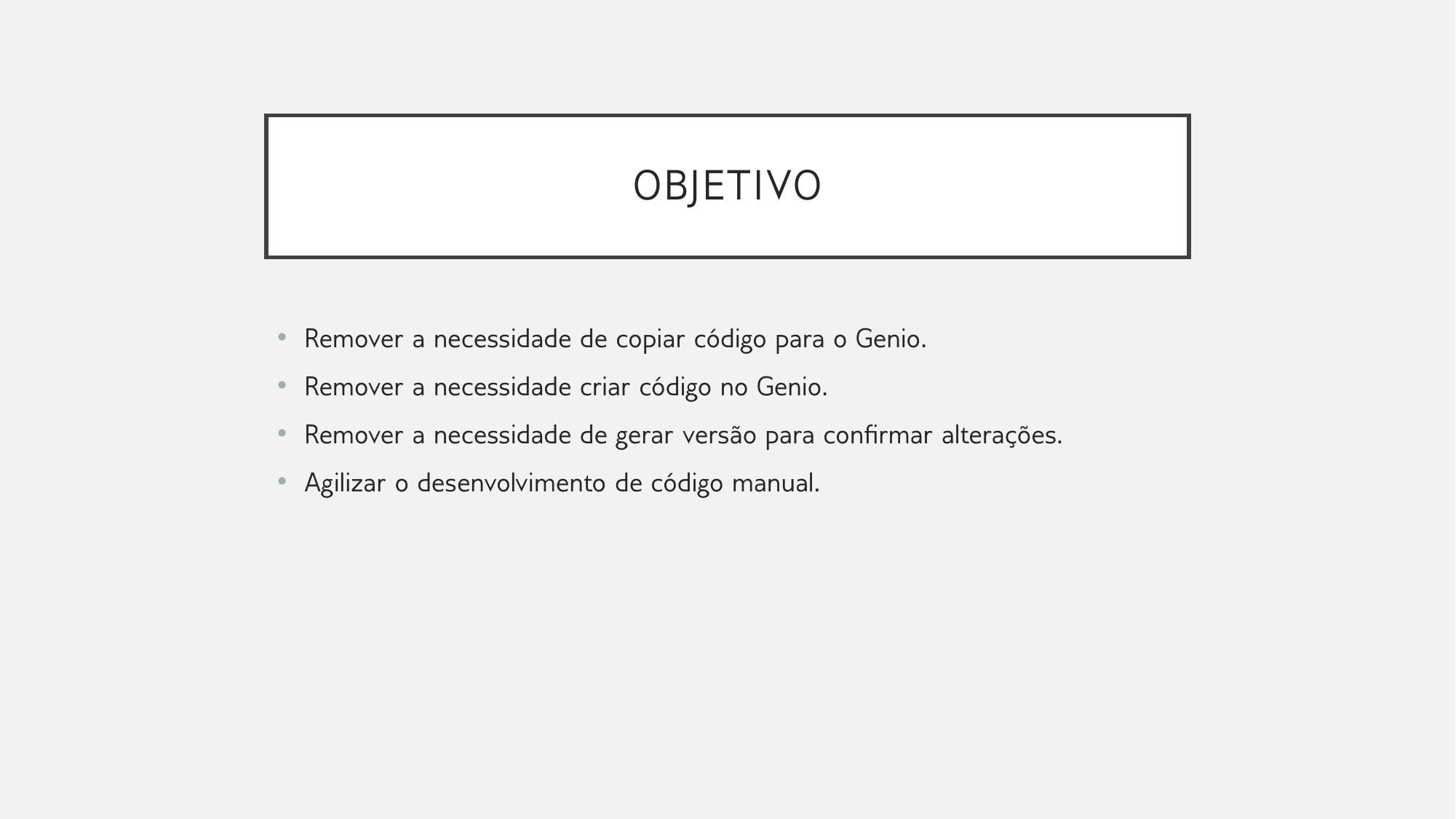

# Objetivo
Remover a necessidade de copiar código para o Genio.
Remover a necessidade criar código no Genio.
Remover a necessidade de gerar versão para confirmar alterações.
Agilizar o desenvolvimento de código manual.